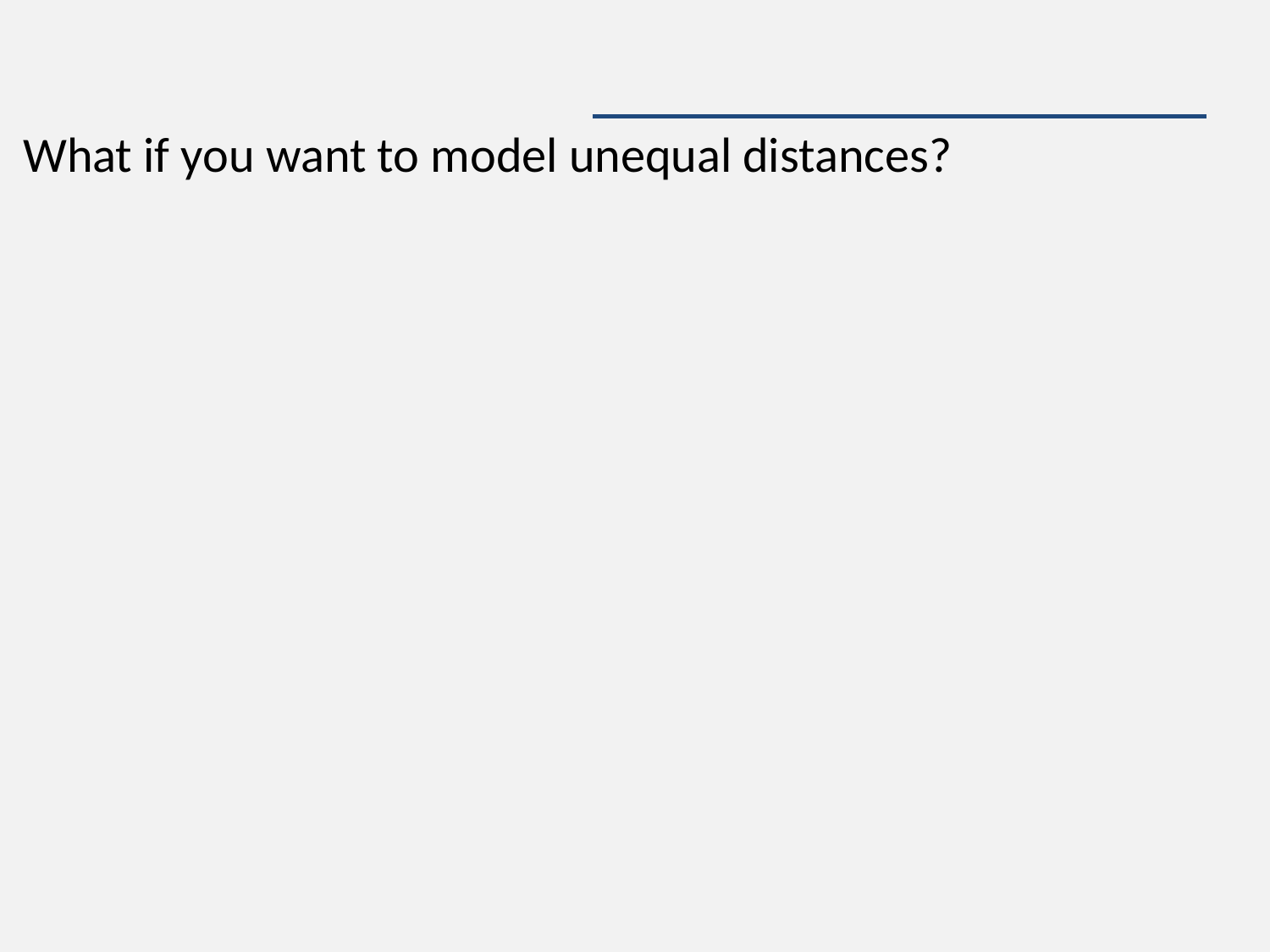

#
What if you want to model unequal distances?